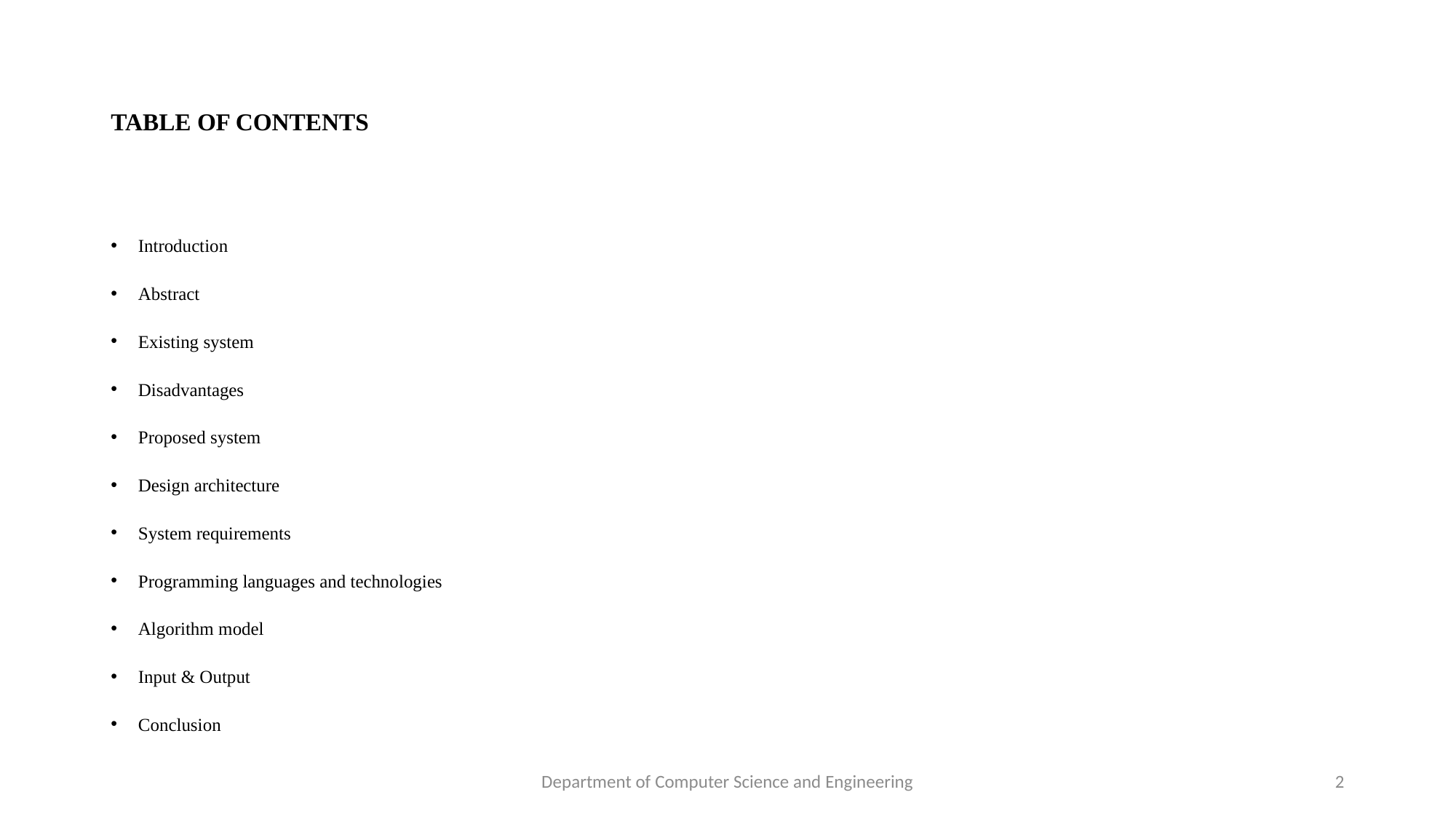

# TABLE OF CONTENTS
Introduction
Abstract
Existing system
Disadvantages
Proposed system
Design architecture
System requirements
Programming languages and technologies
Algorithm model
Input & Output
Conclusion

Department of Computer Science and Engineering
2